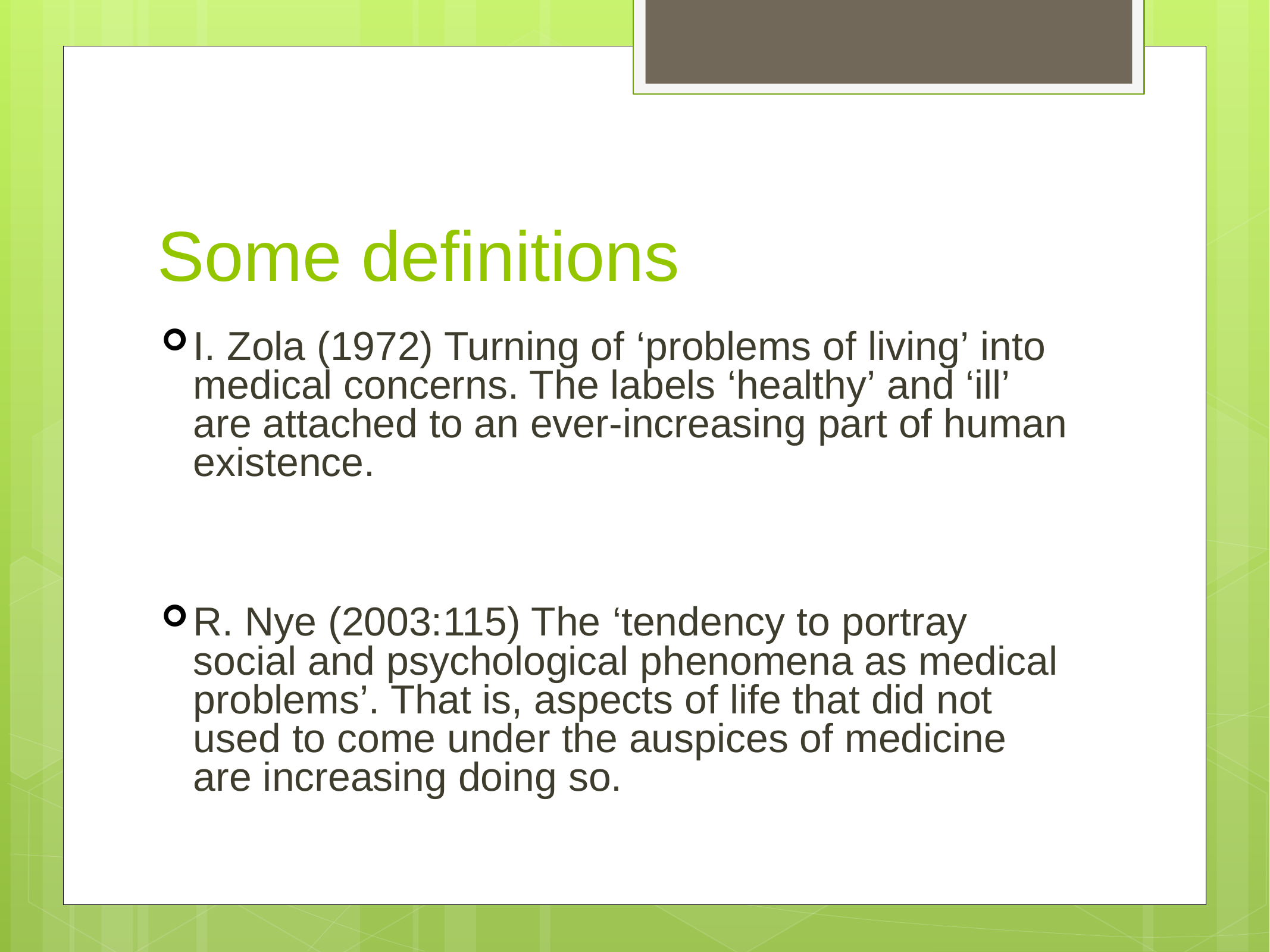

# Some definitions
I. Zola (1972) Turning of ‘problems of living’ into medical concerns. The labels ‘healthy’ and ‘ill’ are attached to an ever-increasing part of human existence.

R. Nye (2003:115) The ‘tendency to portray social and psychological phenomena as medical problems’. That is, aspects of life that did not used to come under the auspices of medicine are increasing doing so.